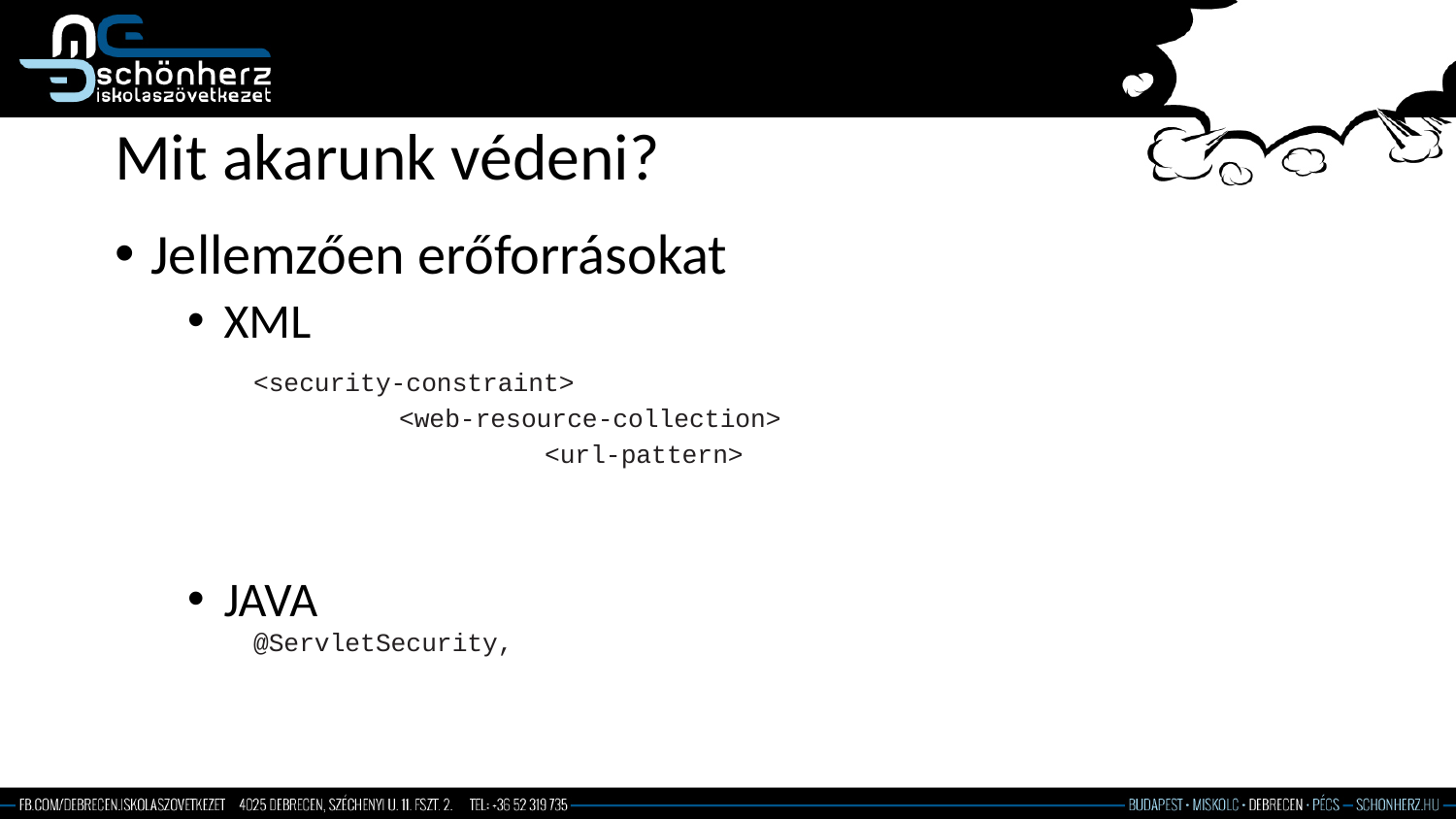

# Mit akarunk védeni?
Jellemzően erőforrásokat
XML

JAVA

<security-constraint>
	<web-resource-collection>
		<url-pattern>
@ServletSecurity,